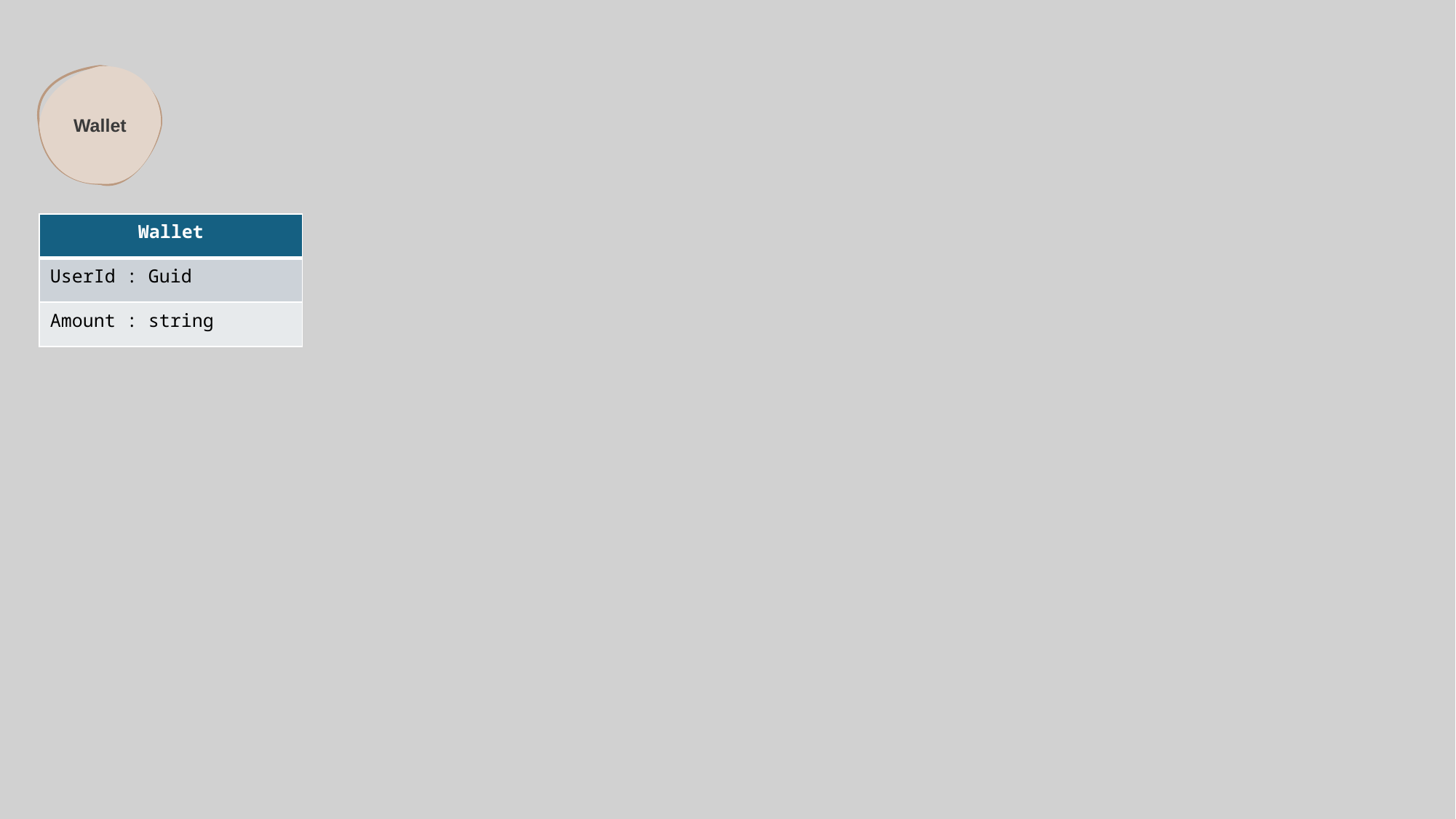

Wallet
| Wallet |
| --- |
| UserId : Guid |
| Amount : string |